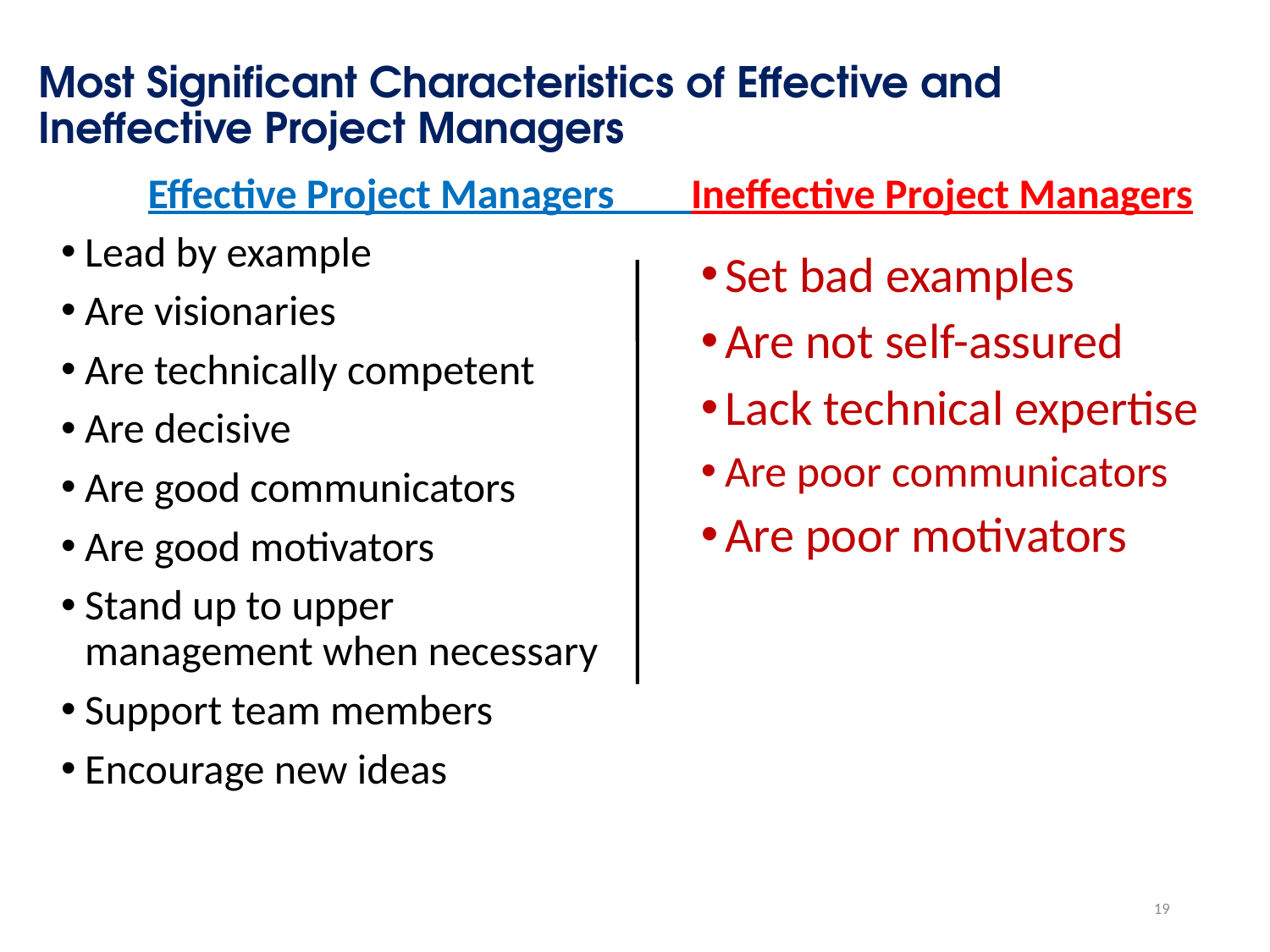

# Most Significant Characteristics of Effective and Ineffective Project Managers
Effective Project Managers        Ineffective Project Managers
Lead by example
Are visionaries
Are technically competent
Are decisive
Are good communicators
Are good motivators
Stand up to upper management when necessary
Support team members
Encourage new ideas
Set bad examples
Are not self-assured
Lack technical expertise
Are poor communicators
Are poor motivators

19